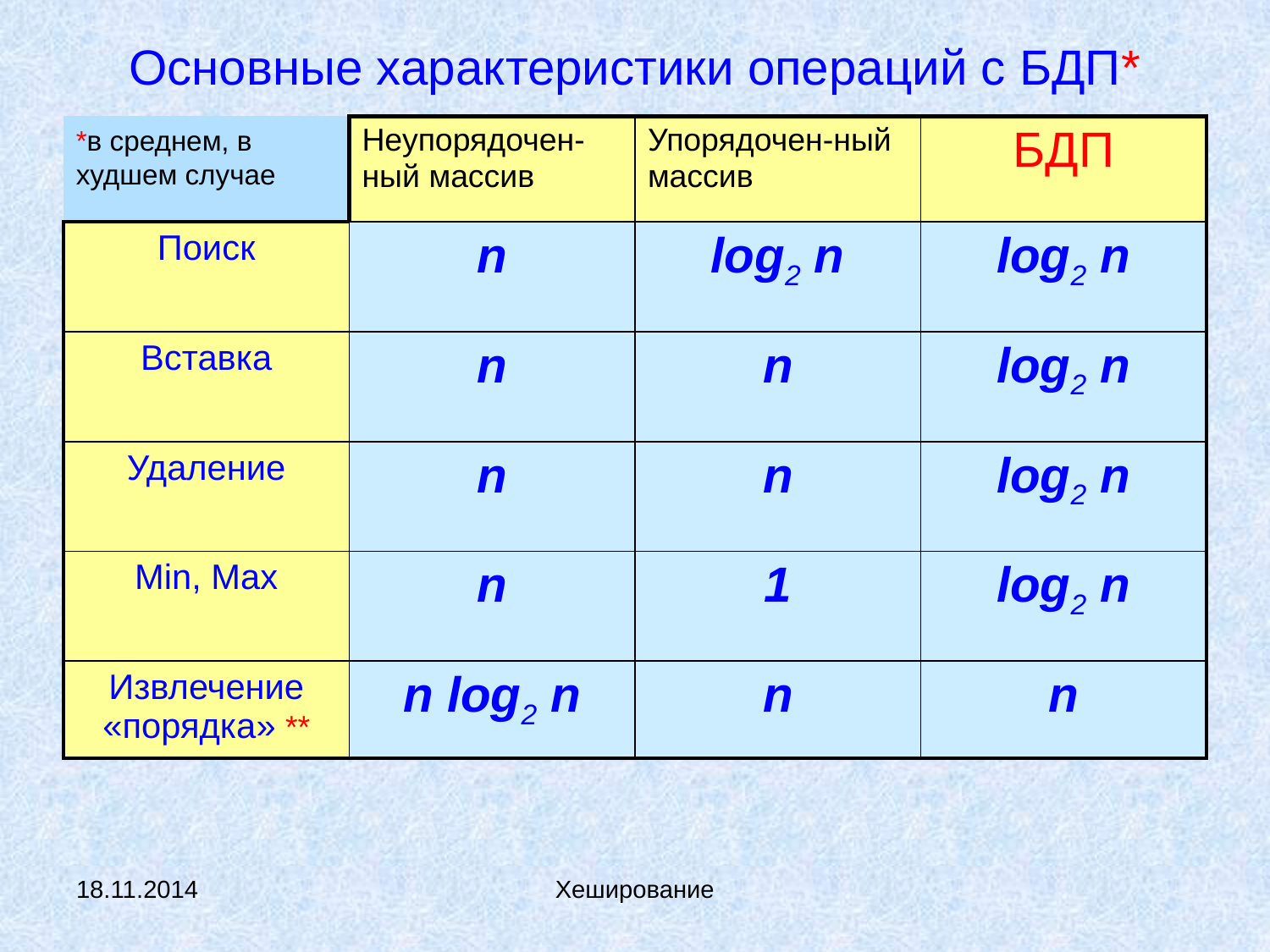

# Основные характеристики операций с БДП*
|  | Неупорядочен-ный массив | Упорядочен-ный массив | БДП |
| --- | --- | --- | --- |
| Поиск | n | log2 n | log2 n |
| Вставка | n | n | log2 n |
| Удаление | n | n | log2 n |
| Min, Max | n | 1 | log2 n |
| Извлечение «порядка» \*\* | n log2 n | n | n |
*в среднем, в худшем случае
18.11.2014
Хеширование
2